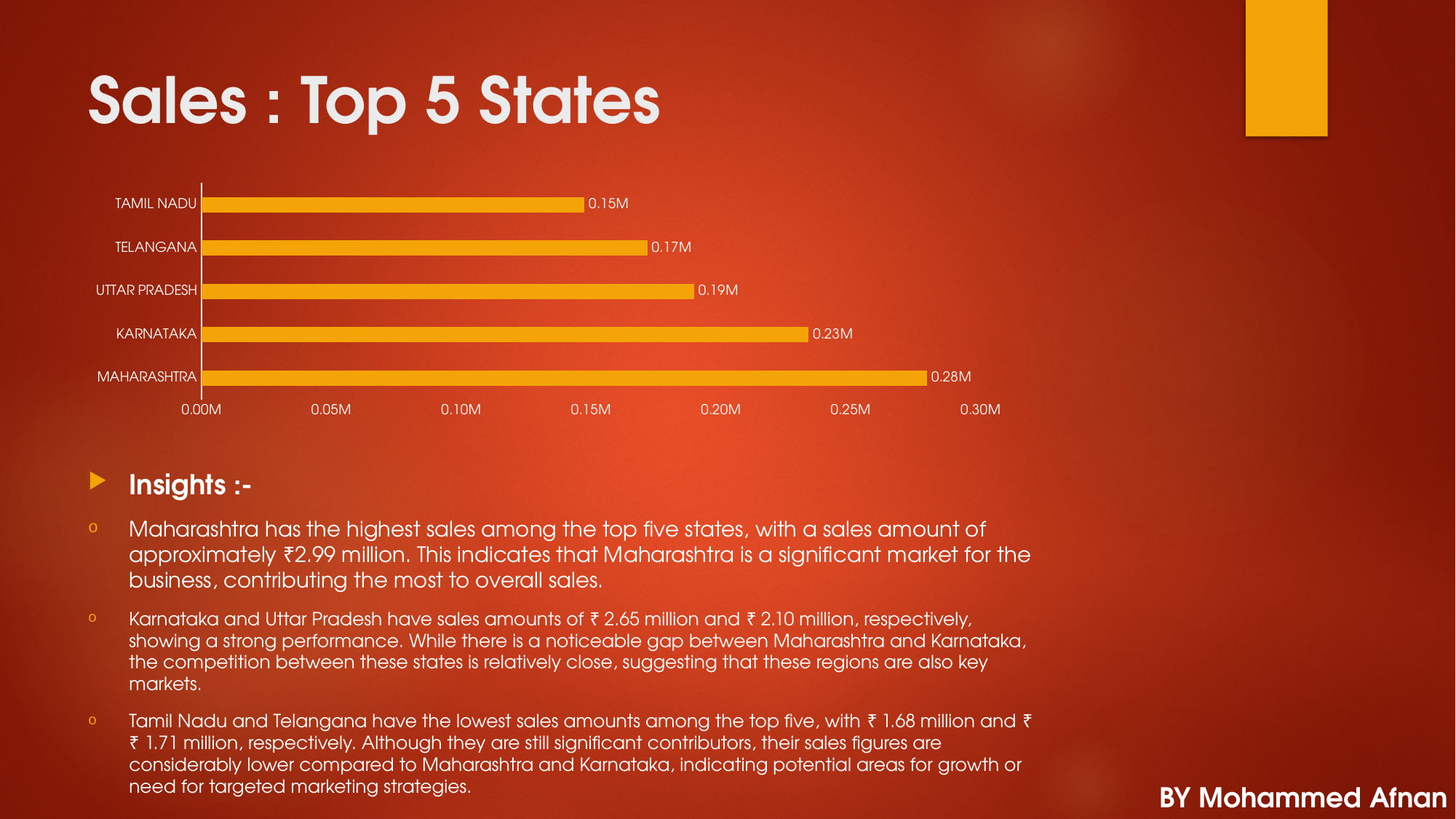

# Sales : Top 5 States

### Chart

| Category | Total |
|---|---|
| MAHARASHTRA | 279477.0 |
| KARNATAKA | 233838.0 |
| UTTAR PRADESH | 189734.0 |
| TELANGANA | 171753.0 |
| TAMIL NADU | 147509.0 |
Insights :-
Maharashtra has the highest sales among the top five states, with a sales amount of approximately ₹2.99 million. This indicates that Maharashtra is a significant market for the business, contributing the most to overall sales.
Karnataka and Uttar Pradesh have sales amounts of ₹ 2.65 million and ₹ 2.10 million, respectively, showing a strong performance. While there is a noticeable gap between Maharashtra and Karnataka, the competition between these states is relatively close, suggesting that these regions are also key markets.
Tamil Nadu and Telangana have the lowest sales amounts among the top five, with ₹ 1.68 million and ₹ ₹ 1.71 million, respectively. Although they are still significant contributors, their sales figures are considerably lower compared to Maharashtra and Karnataka, indicating potential areas for growth or need for targeted marketing strategies.

 BY Mohammed Afnan